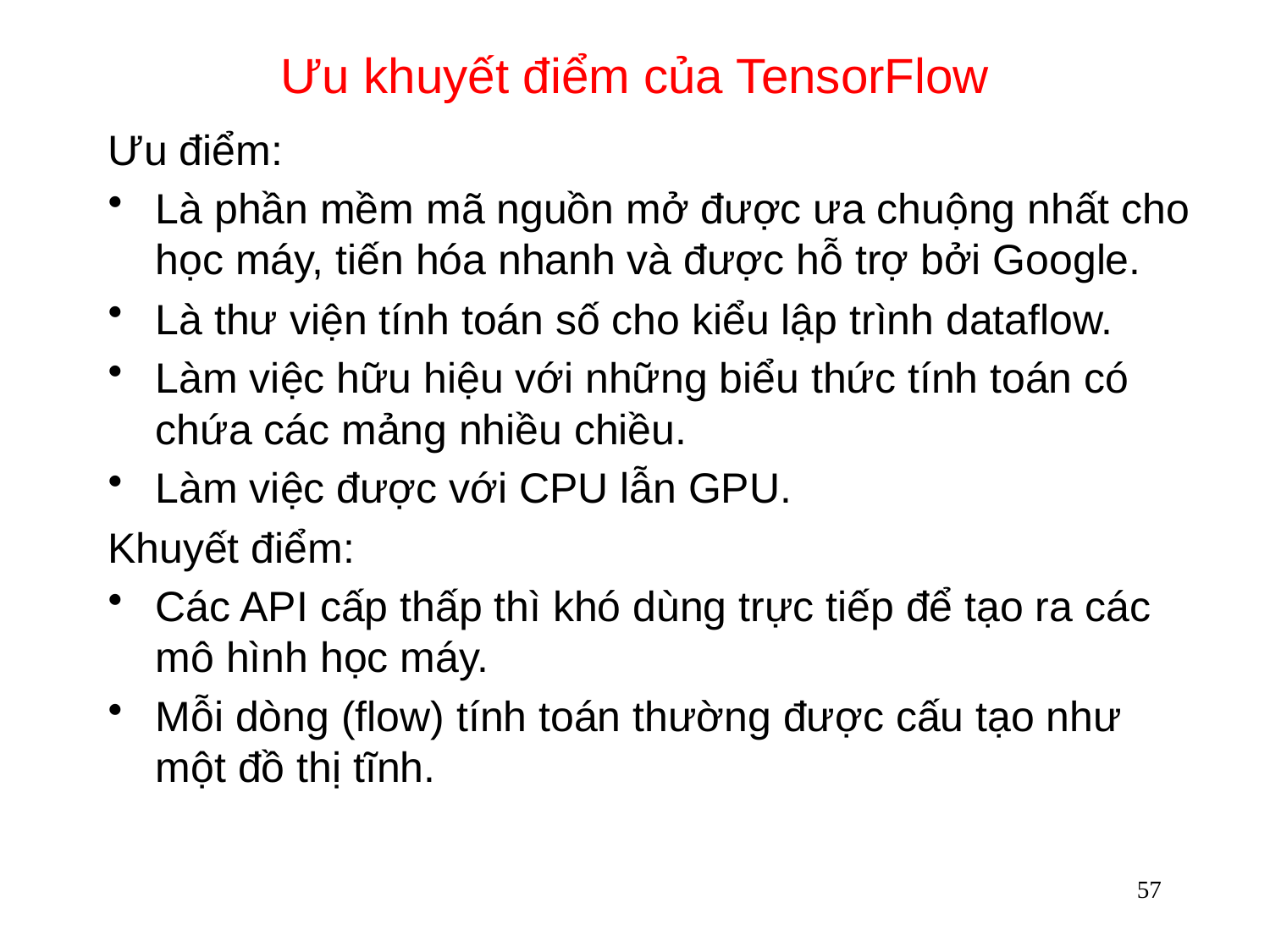

# Ưu khuyết điểm của TensorFlow
Ưu điểm:
Là phần mềm mã nguồn mở được ưa chuộng nhất cho học máy, tiến hóa nhanh và được hỗ trợ bởi Google.
Là thư viện tính toán số cho kiểu lập trình dataflow.
Làm việc hữu hiệu với những biểu thức tính toán có chứa các mảng nhiều chiều.
Làm việc được với CPU lẫn GPU.
Khuyết điểm:
Các API cấp thấp thì khó dùng trực tiếp để tạo ra các mô hình học máy.
Mỗi dòng (flow) tính toán thường được cấu tạo như một đồ thị tĩnh.
57